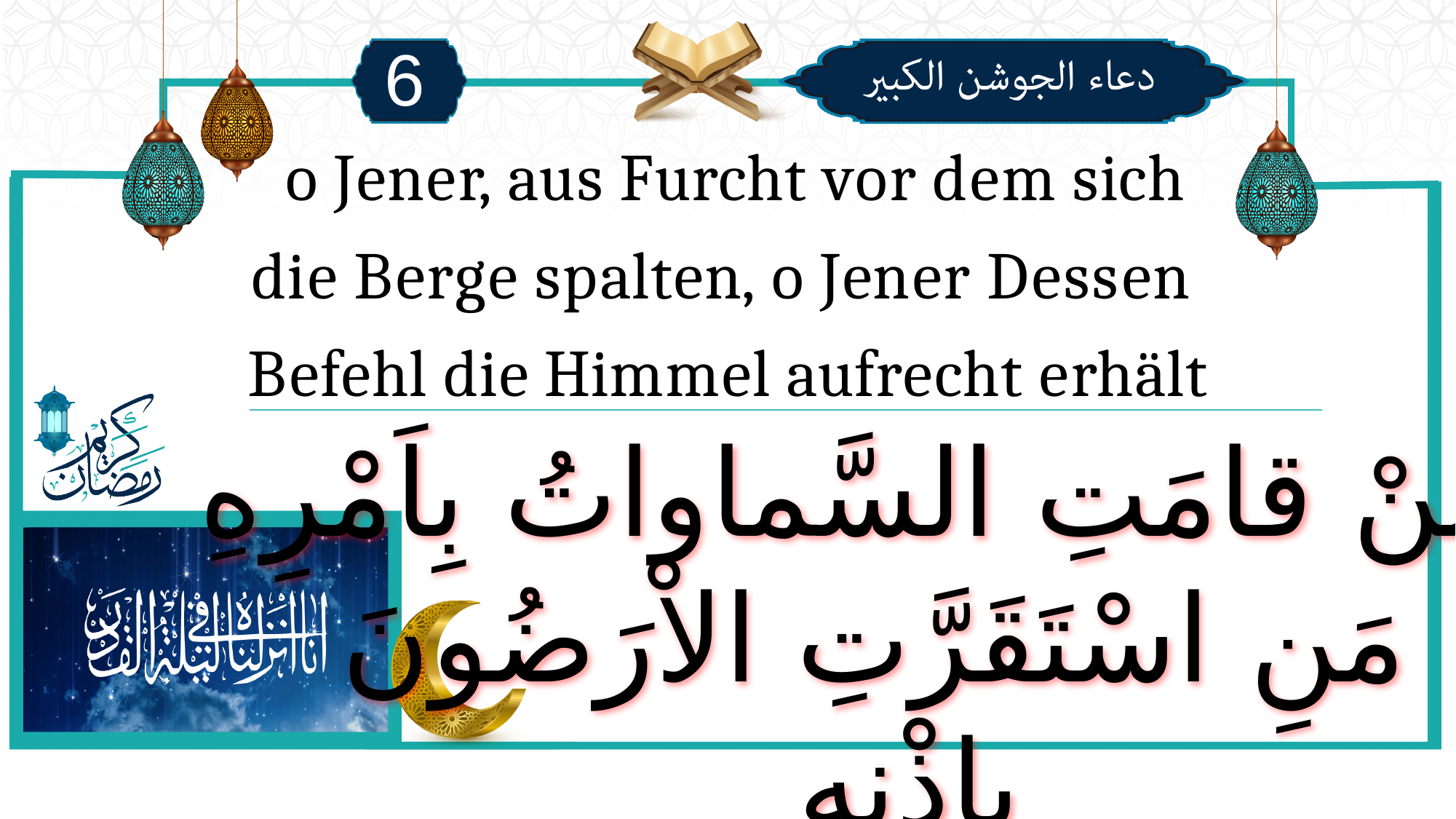

6
  o Jener, aus Furcht vor dem sich
die Berge spalten, o Jener Dessen
Befehl die Himmel aufrecht erhält
يا مَنْ قامَتِ السَّماواتُ بِاَمْرِهِ
 يا مَنِ اسْتَقَرَّتِ الاْرَضُونَ بِاِذْنِهِ